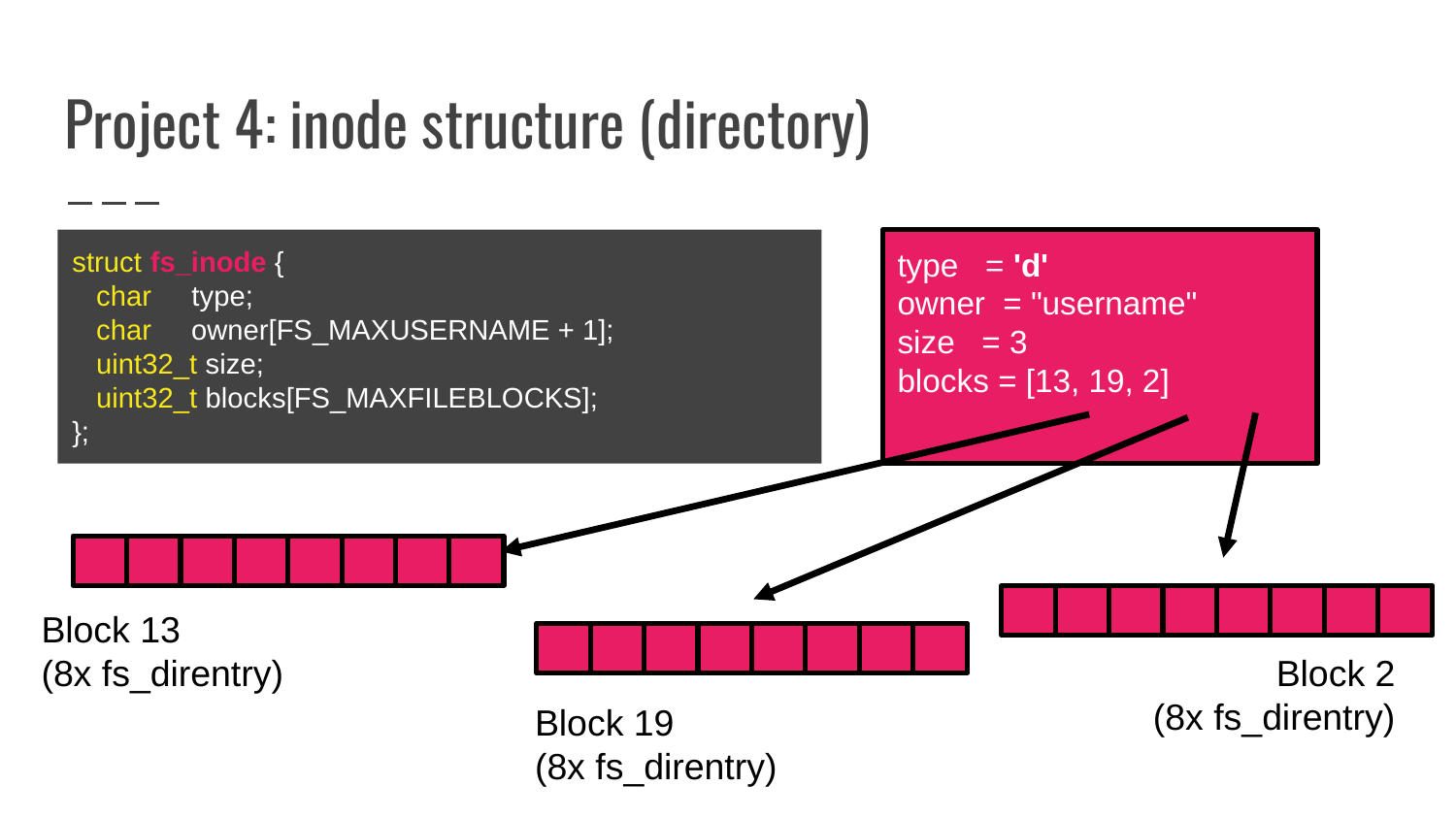

# Project 4: inode structure (directory)
struct fs_inode {
   char     type;
   char     owner[FS_MAXUSERNAME + 1];
   uint32_t size;
   uint32_t blocks[FS_MAXFILEBLOCKS];
};
type   = 'd'
owner  = "username"
size   = 3
blocks = [13, 19, 2]

Block 13
(8x fs_direntry)

Block 2
(8x fs_direntry)
Block 19
(8x fs_direntry)